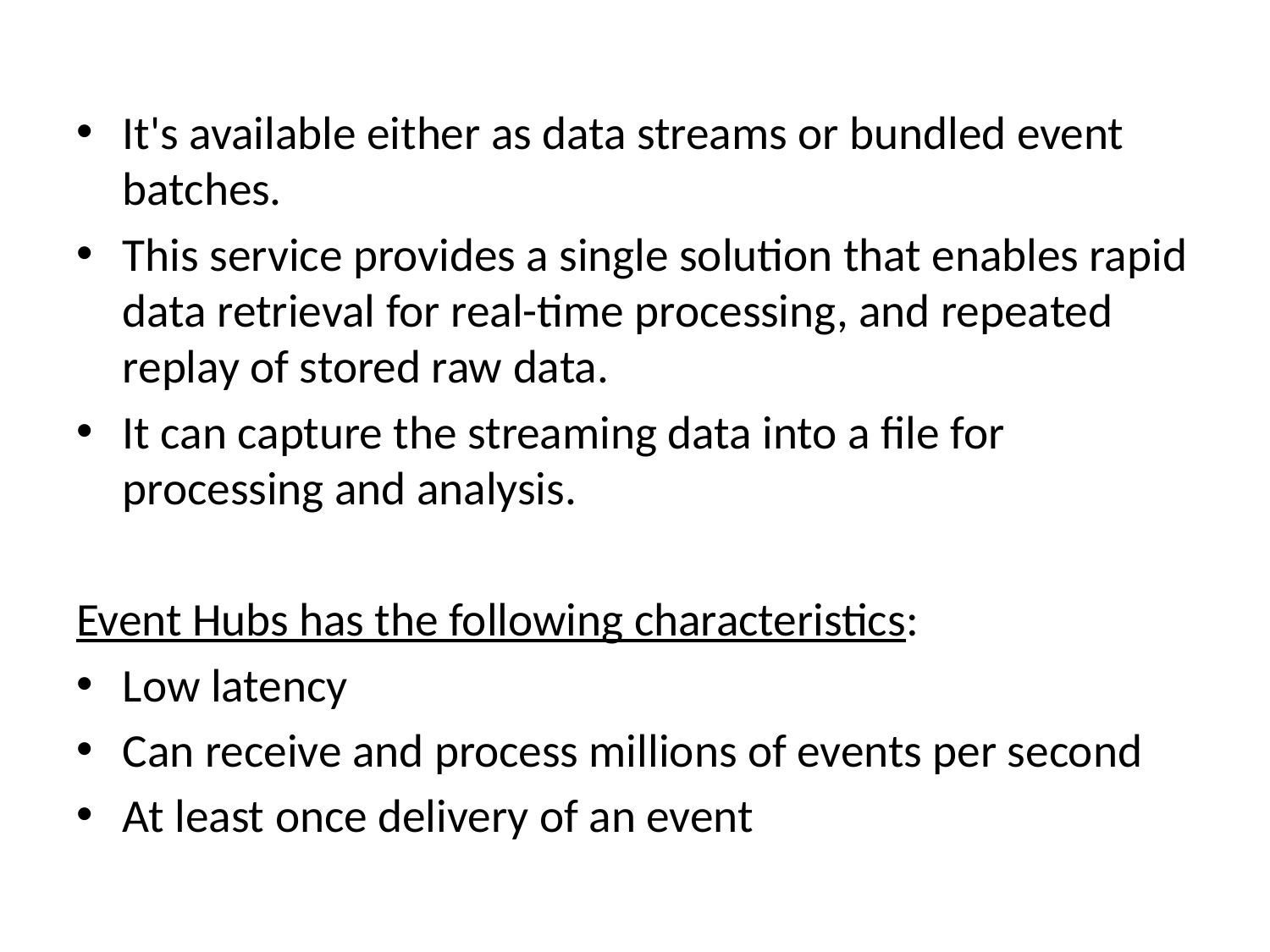

It's available either as data streams or bundled event batches.
This service provides a single solution that enables rapid data retrieval for real-time processing, and repeated replay of stored raw data.
It can capture the streaming data into a file for processing and analysis.

Event Hubs has the following characteristics:
Low latency
Can receive and process millions of events per second
At least once delivery of an event